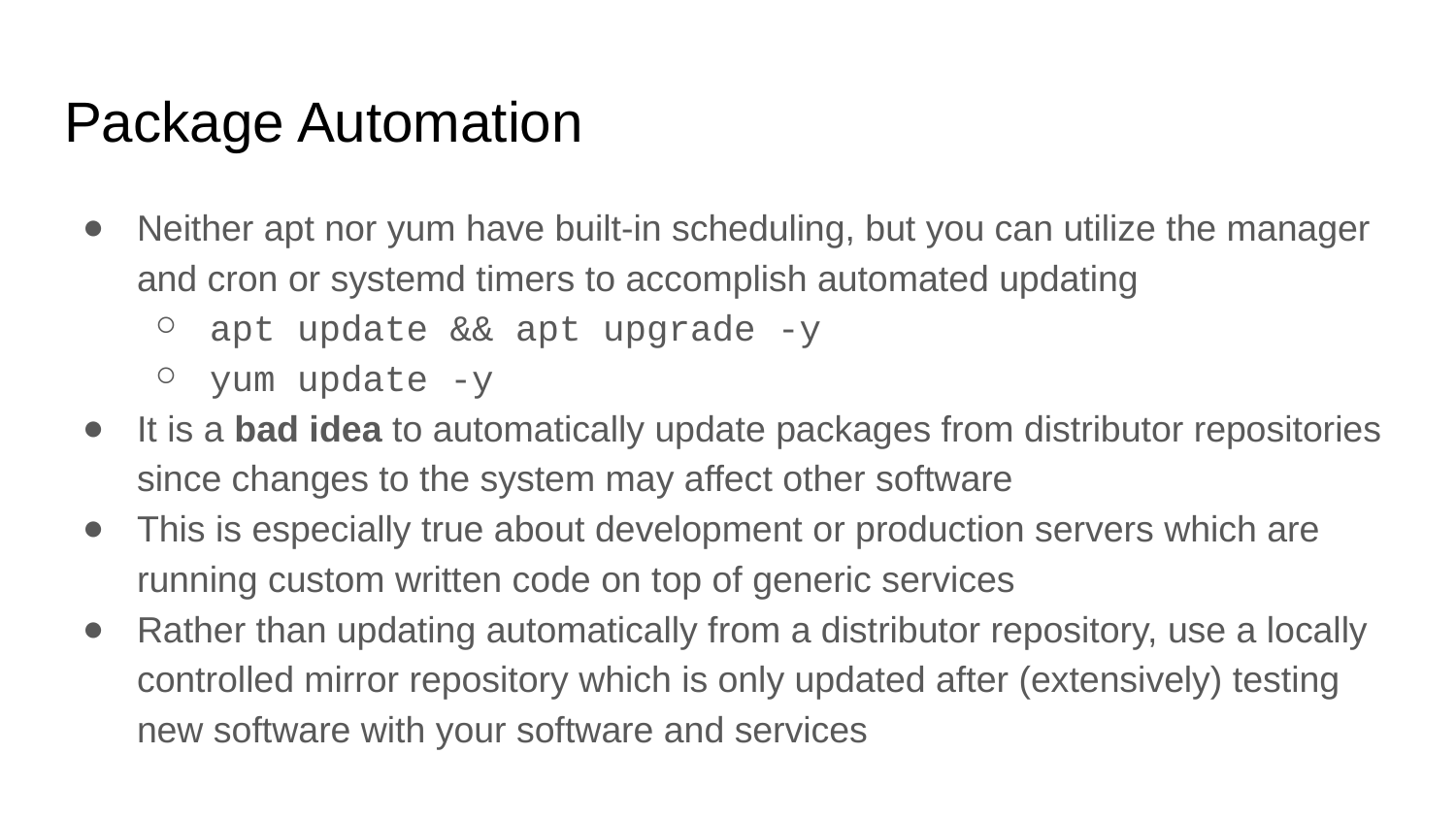

# Package Automation
Neither apt nor yum have built-in scheduling, but you can utilize the manager and cron or systemd timers to accomplish automated updating
apt update && apt upgrade -y
yum update -y
It is a bad idea to automatically update packages from distributor repositories since changes to the system may affect other software
This is especially true about development or production servers which are running custom written code on top of generic services
Rather than updating automatically from a distributor repository, use a locally controlled mirror repository which is only updated after (extensively) testing new software with your software and services